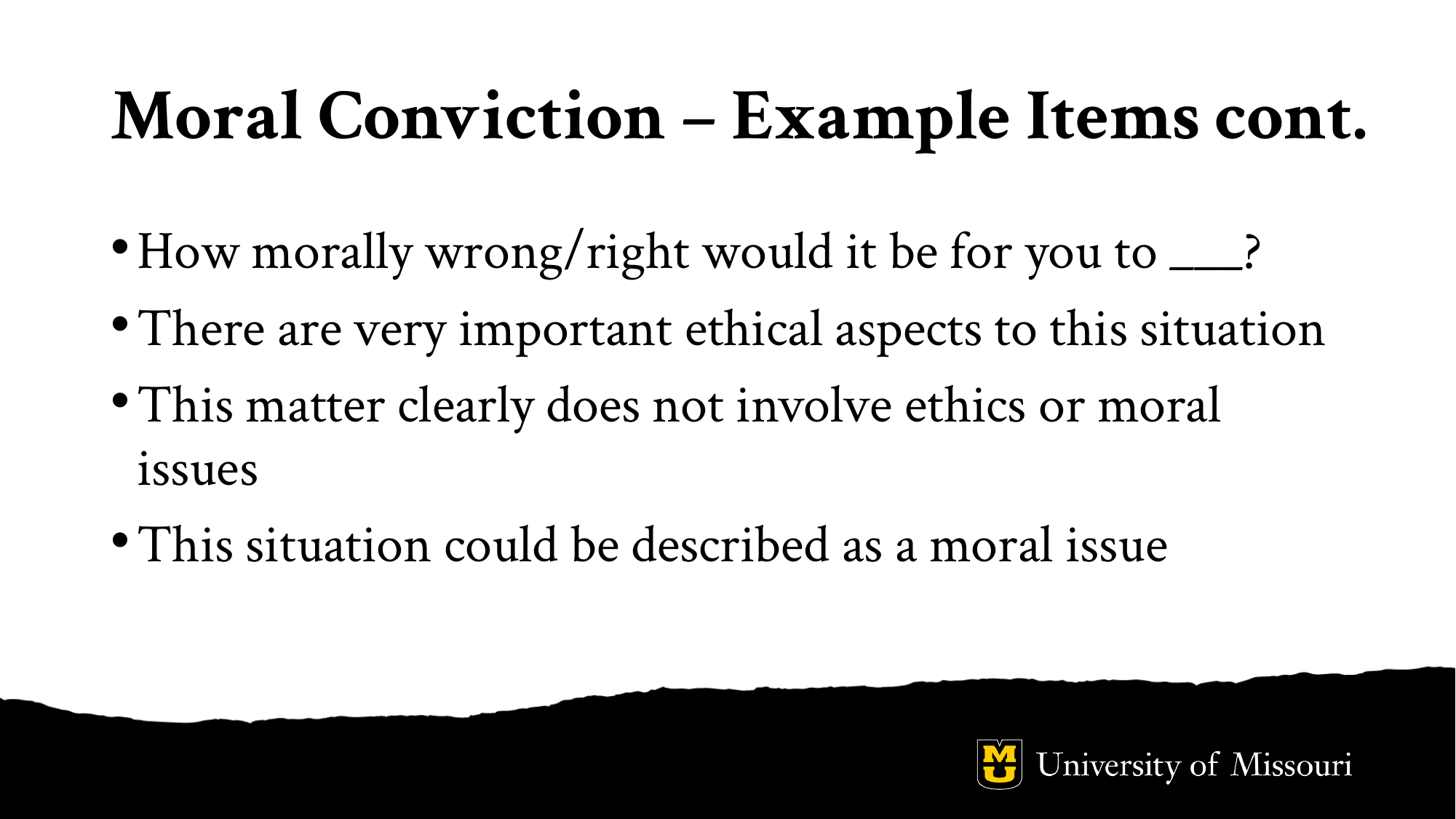

# Moral Conviction – Example Items cont.
How morally wrong/right would it be for you to ___?
There are very important ethical aspects to this situation
This matter clearly does not involve ethics or moral issues
This situation could be described as a moral issue